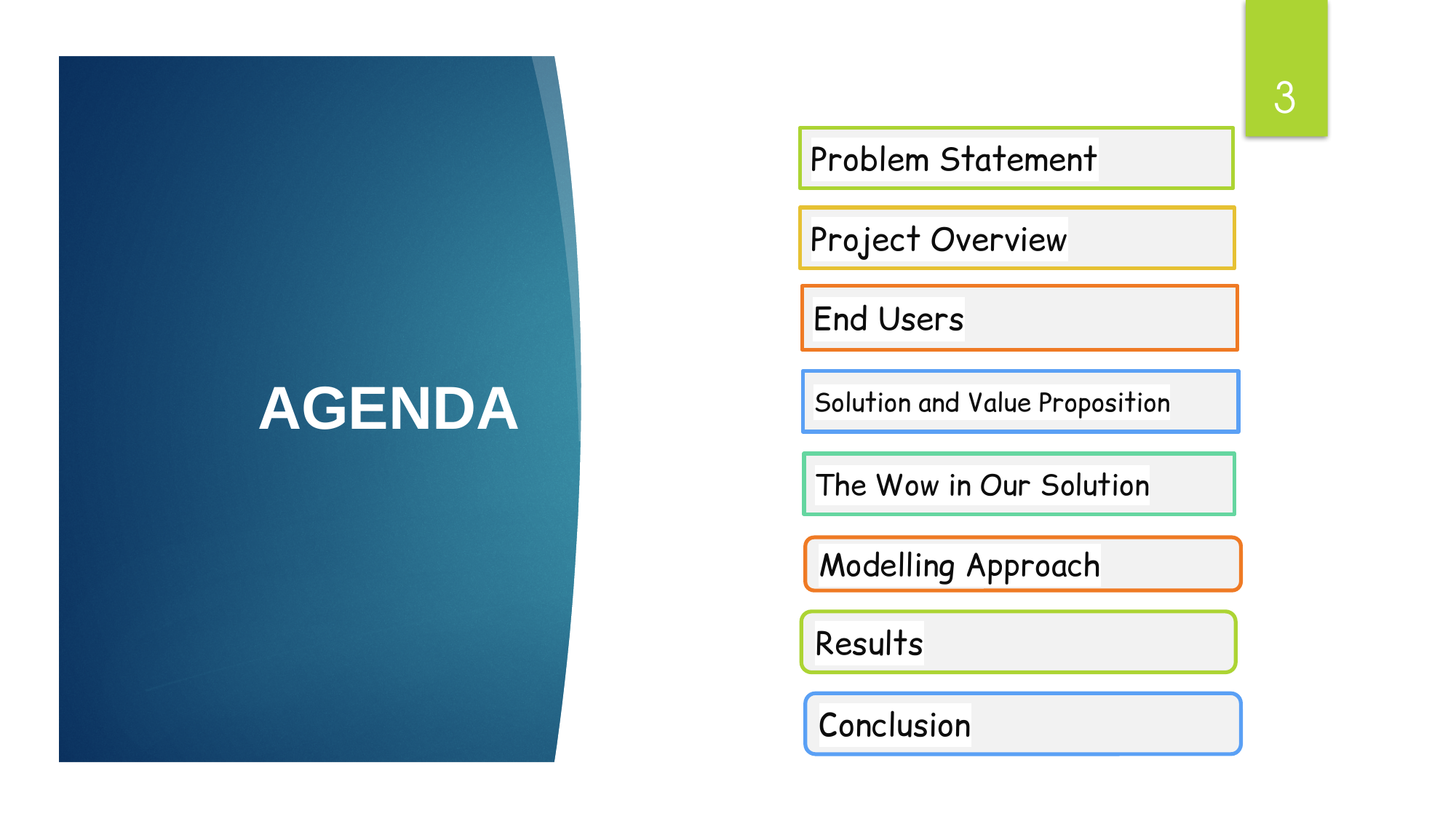

3
Problem Statement
Project Overview
# AGENDA
End Users
Solution and Value Proposition
The Wow in Our Solution
Modelling Approach
Results
Conclusion